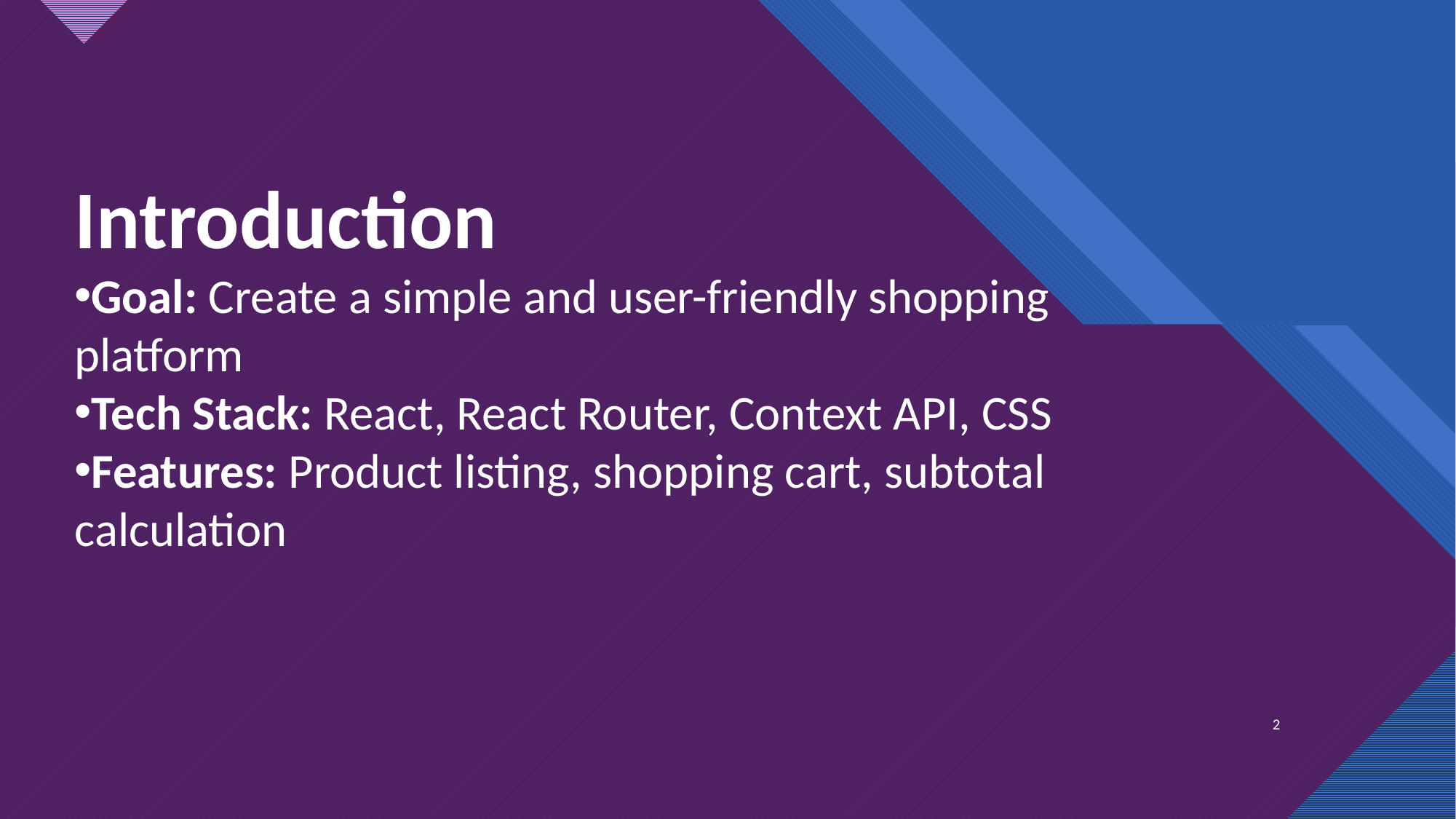

Introduction
Goal: Create a simple and user-friendly shopping platform
Tech Stack: React, React Router, Context API, CSS
Features: Product listing, shopping cart, subtotal calculation
2